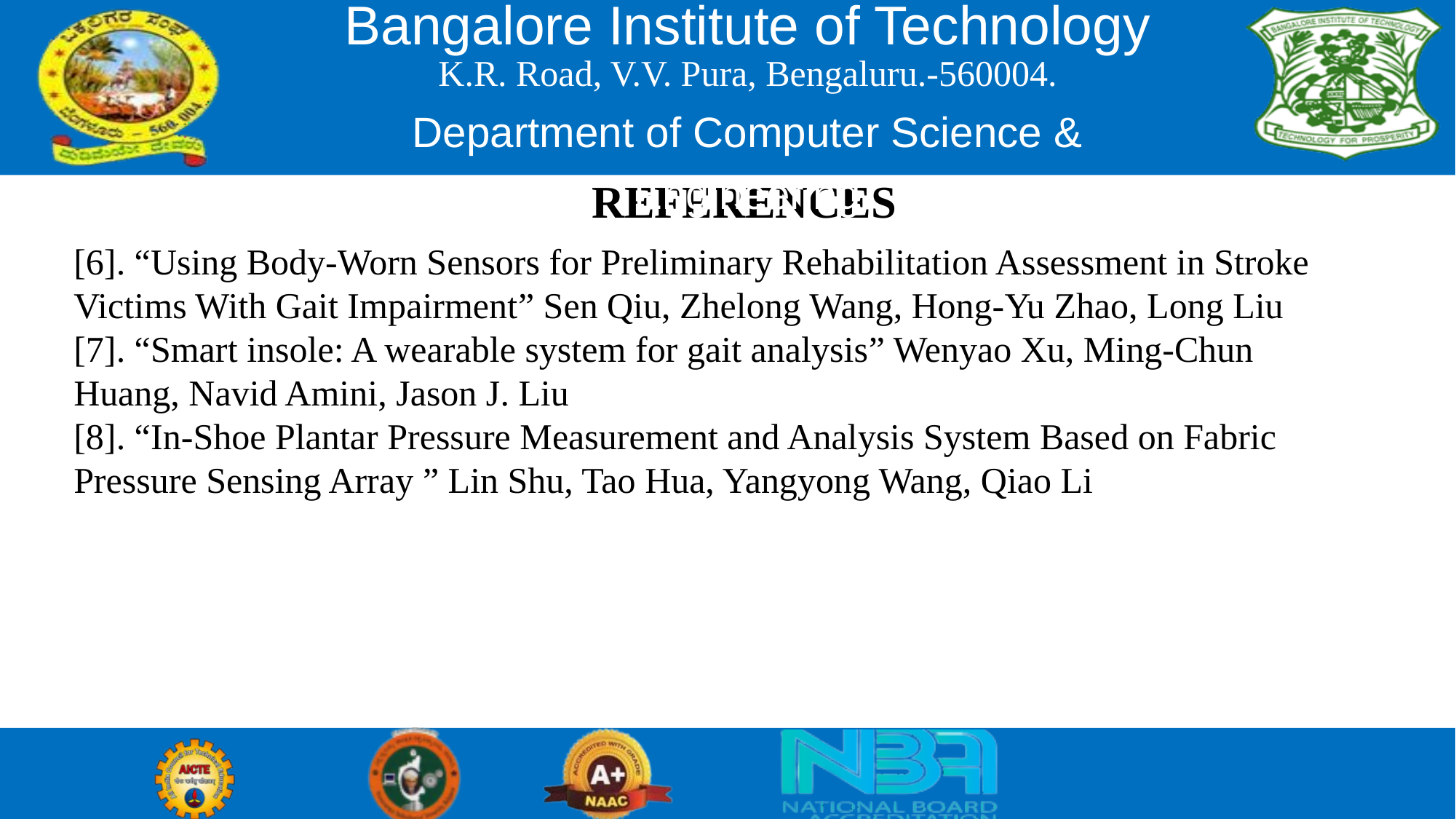

Bangalore Institute of Technology
K.R. Road, V.V. Pura, Bengaluru.-560004.
Department of Computer Science & Engineering

REFERENCES
[6]. “Using Body-Worn Sensors for Preliminary Rehabilitation Assessment in Stroke Victims With Gait Impairment” Sen Qiu, Zhelong Wang, Hong-Yu Zhao, Long Liu
[7]. “Smart insole: A wearable system for gait analysis” Wenyao Xu, Ming-Chun Huang, Navid Amini, Jason J. Liu
[8]. “In-Shoe Plantar Pressure Measurement and Analysis System Based on Fabric Pressure Sensing Array ” Lin Shu, Tao Hua, Yangyong Wang, Qiao Li